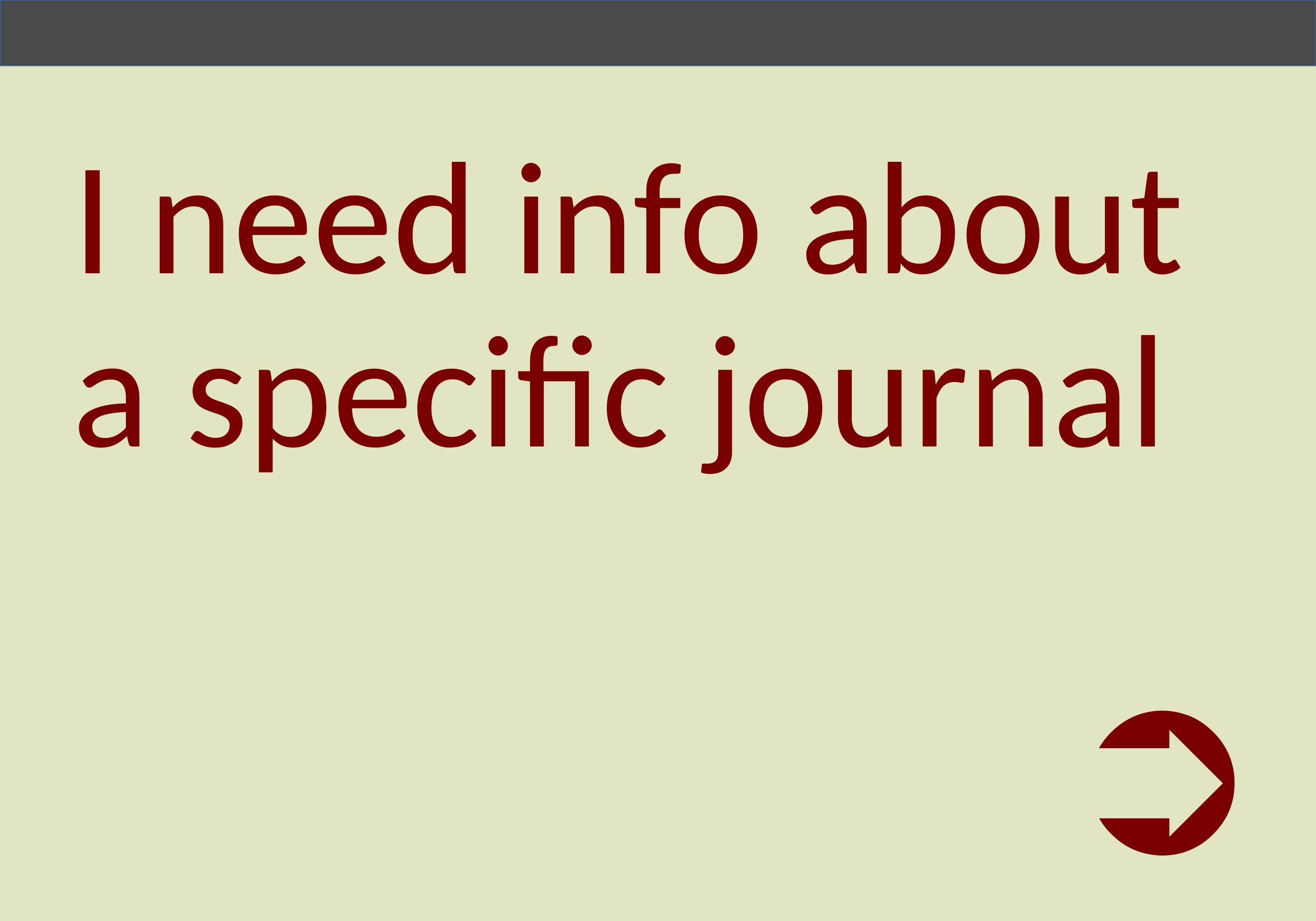

# I need info about a specific journal
➲